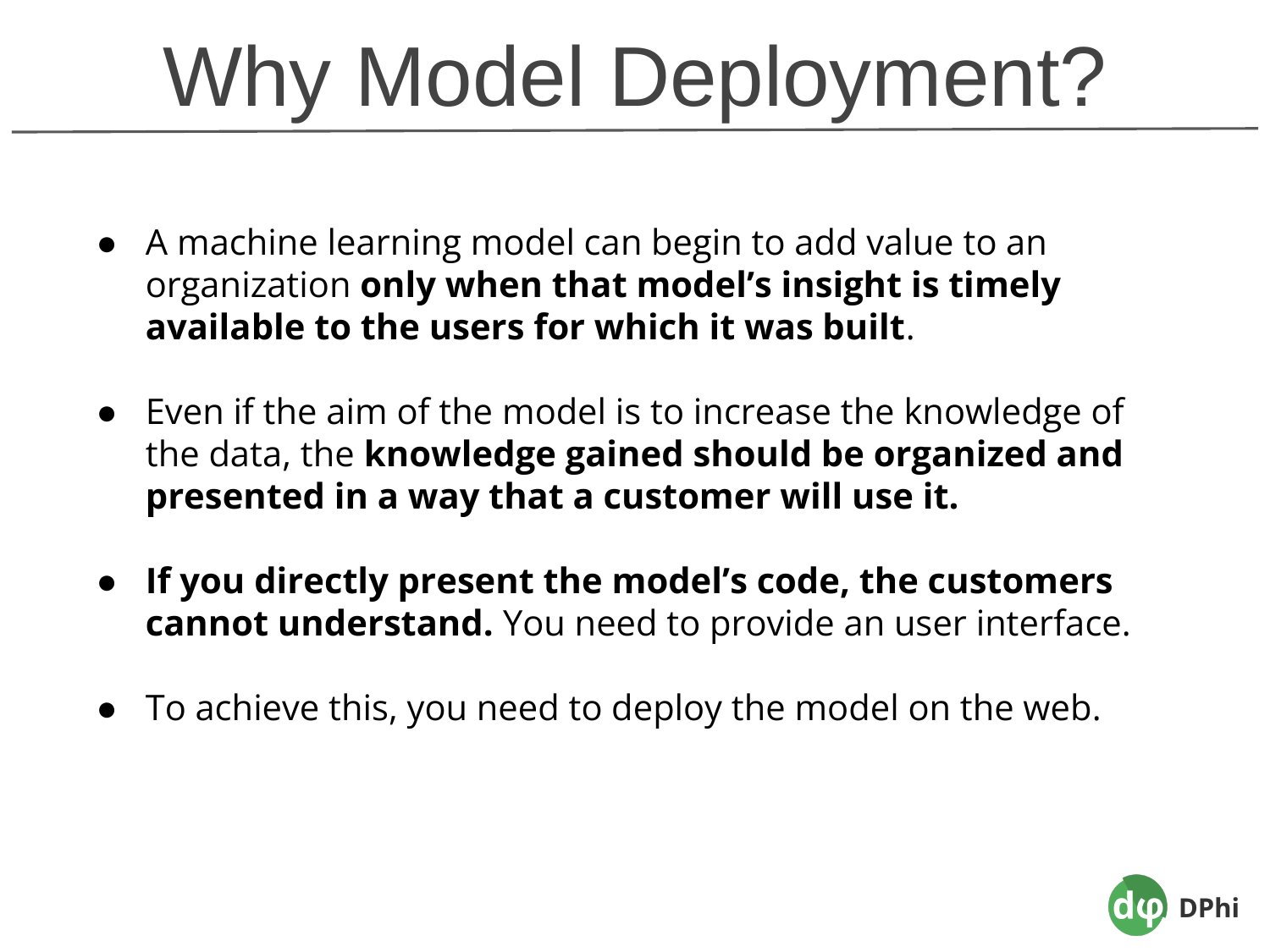

Why Model Deployment?

A machine learning model can begin to add value to an organization only when that model’s insight is timely available to the users for which it was built.
Even if the aim of the model is to increase the knowledge of the data, the knowledge gained should be organized and presented in a way that a customer will use it.
If you directly present the model’s code, the customers cannot understand. You need to provide an user interface.
To achieve this, you need to deploy the model on the web.